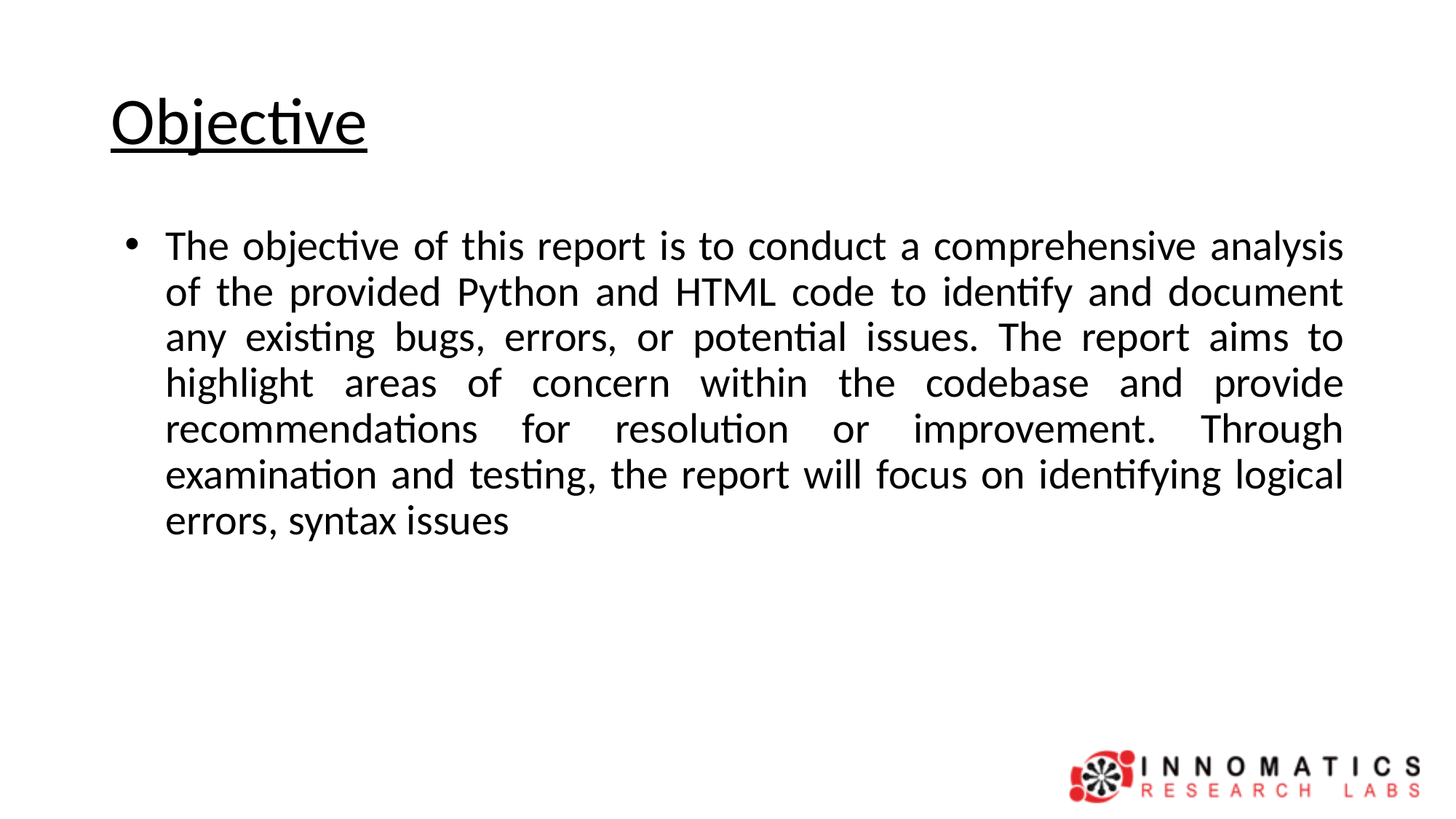

# Objective
The objective of this report is to conduct a comprehensive analysis of the provided Python and HTML code to identify and document any existing bugs, errors, or potential issues. The report aims to highlight areas of concern within the codebase and provide recommendations for resolution or improvement. Through examination and testing, the report will focus on identifying logical errors, syntax issues